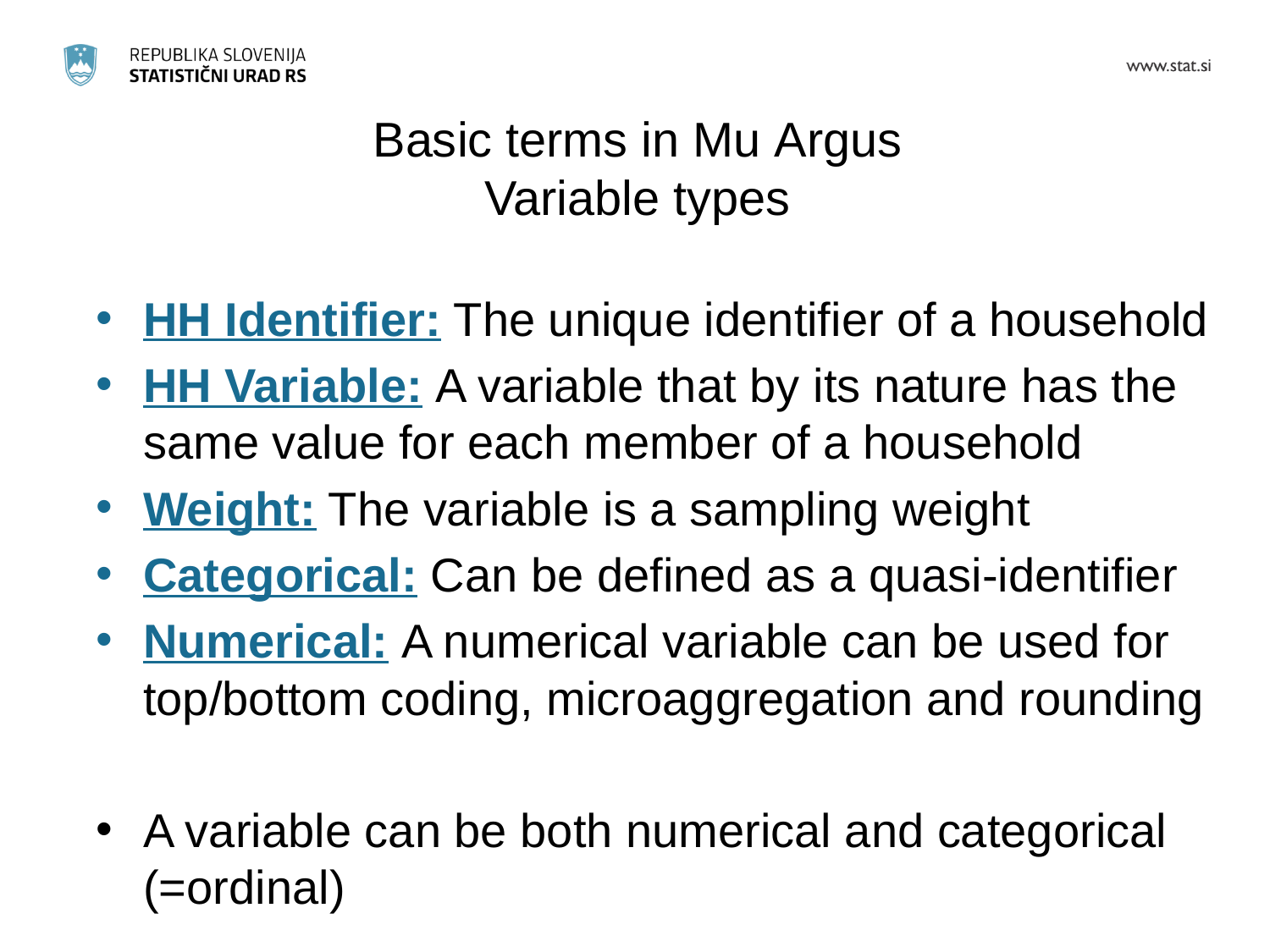

# Basic terms in Mu Argus Variable types
HH Identifier: The unique identifier of a household
HH Variable: A variable that by its nature has the same value for each member of a household
Weight: The variable is a sampling weight
Categorical: Can be defined as a quasi-identifier
Numerical: A numerical variable can be used for top/bottom coding, microaggregation and rounding

A variable can be both numerical and categorical (=ordinal)